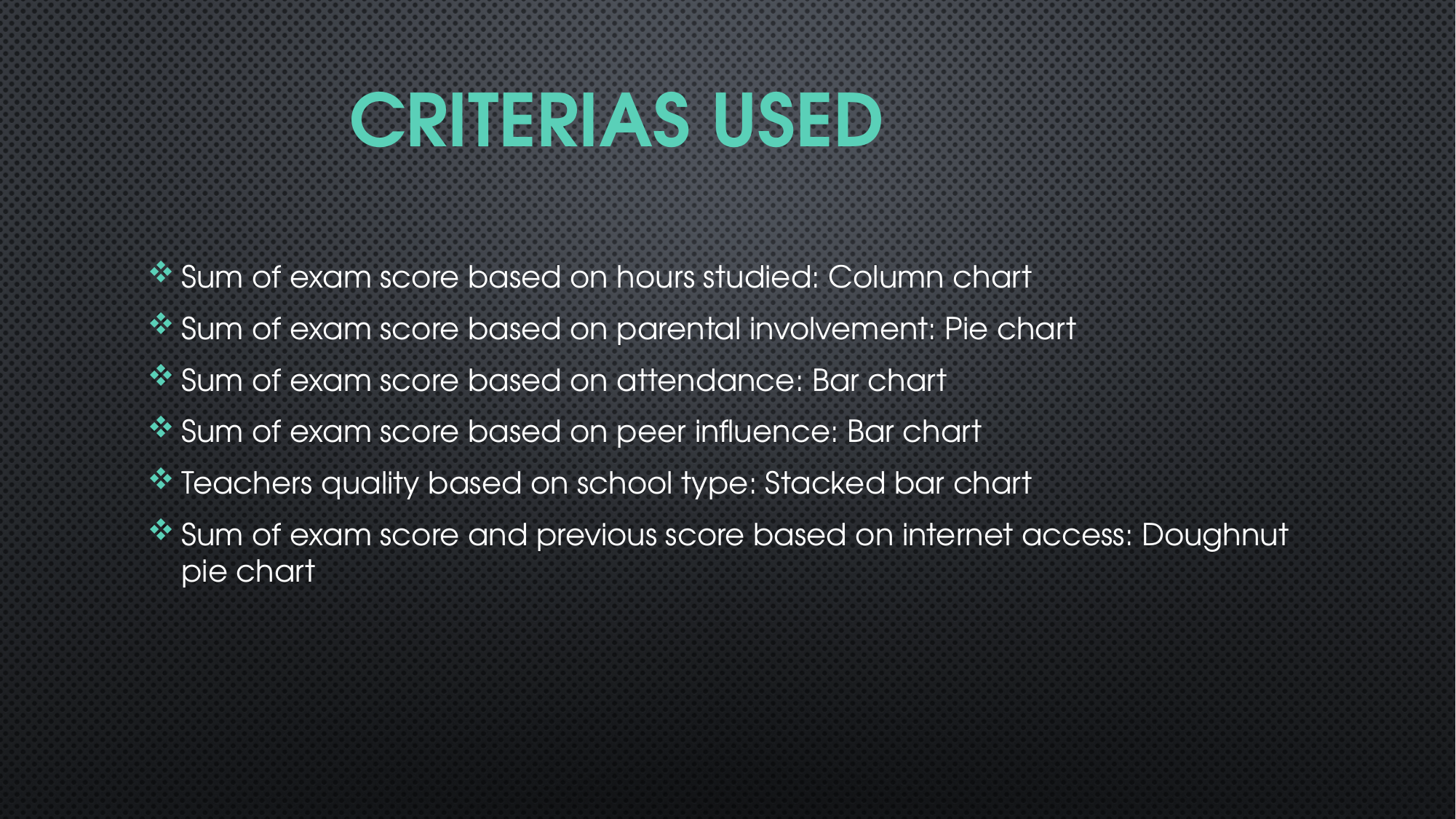

# Criterias used
Sum of exam score based on hours studied: Column chart
Sum of exam score based on parental involvement: Pie chart
Sum of exam score based on attendance: Bar chart
Sum of exam score based on peer influence: Bar chart
Teachers quality based on school type: Stacked bar chart
Sum of exam score and previous score based on internet access: Doughnut pie chart